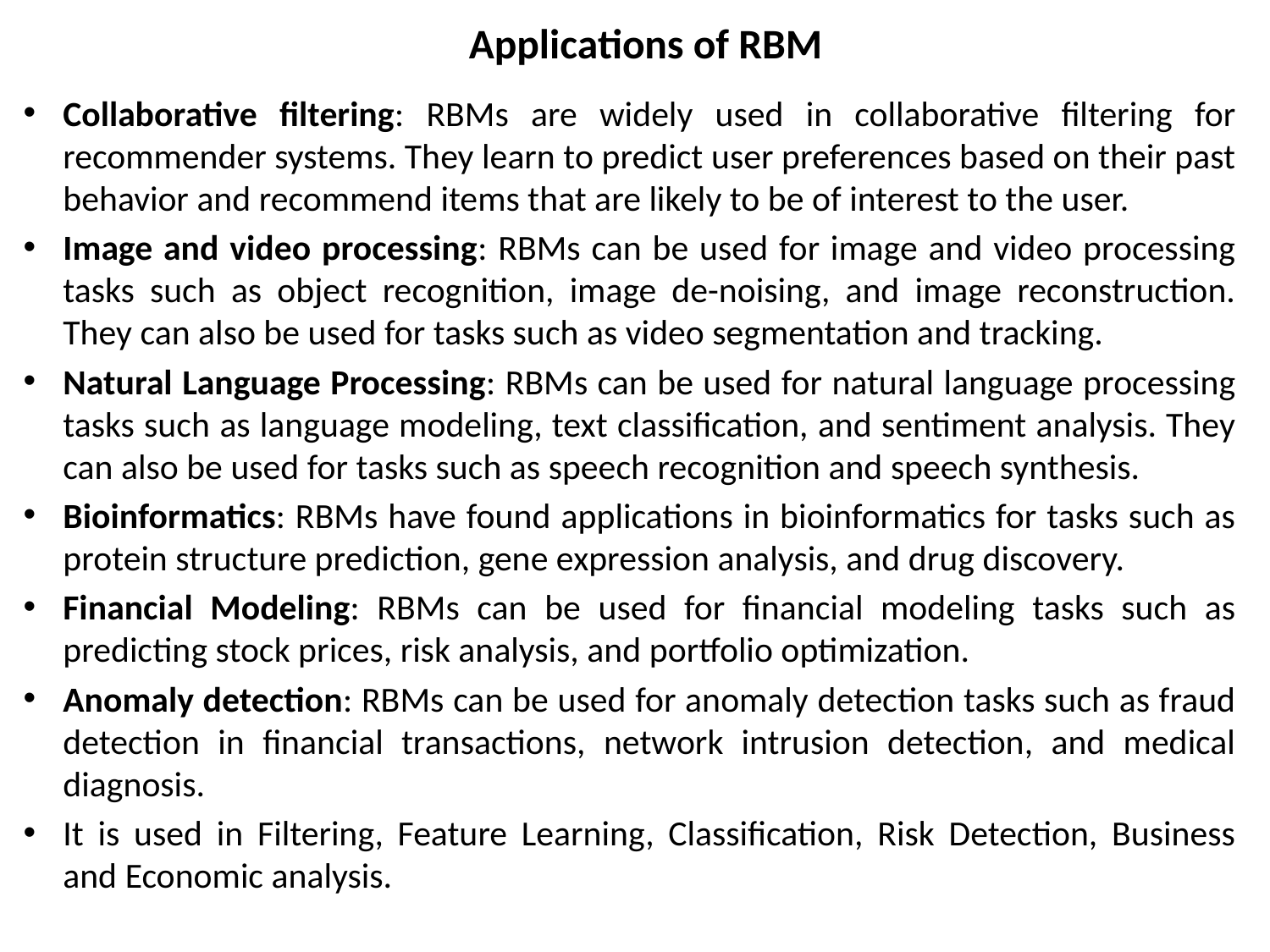

# Applications of RBM
Collaborative filtering: RBMs are widely used in collaborative filtering for recommender systems. They learn to predict user preferences based on their past behavior and recommend items that are likely to be of interest to the user.
Image and video processing: RBMs can be used for image and video processing tasks such as object recognition, image de-noising, and image reconstruction. They can also be used for tasks such as video segmentation and tracking.
Natural Language Processing: RBMs can be used for natural language processing tasks such as language modeling, text classification, and sentiment analysis. They can also be used for tasks such as speech recognition and speech synthesis.
Bioinformatics: RBMs have found applications in bioinformatics for tasks such as protein structure prediction, gene expression analysis, and drug discovery.
Financial Modeling: RBMs can be used for financial modeling tasks such as predicting stock prices, risk analysis, and portfolio optimization.
Anomaly detection: RBMs can be used for anomaly detection tasks such as fraud detection in financial transactions, network intrusion detection, and medical diagnosis.
It is used in Filtering, Feature Learning, Classification, Risk Detection, Business and Economic analysis.